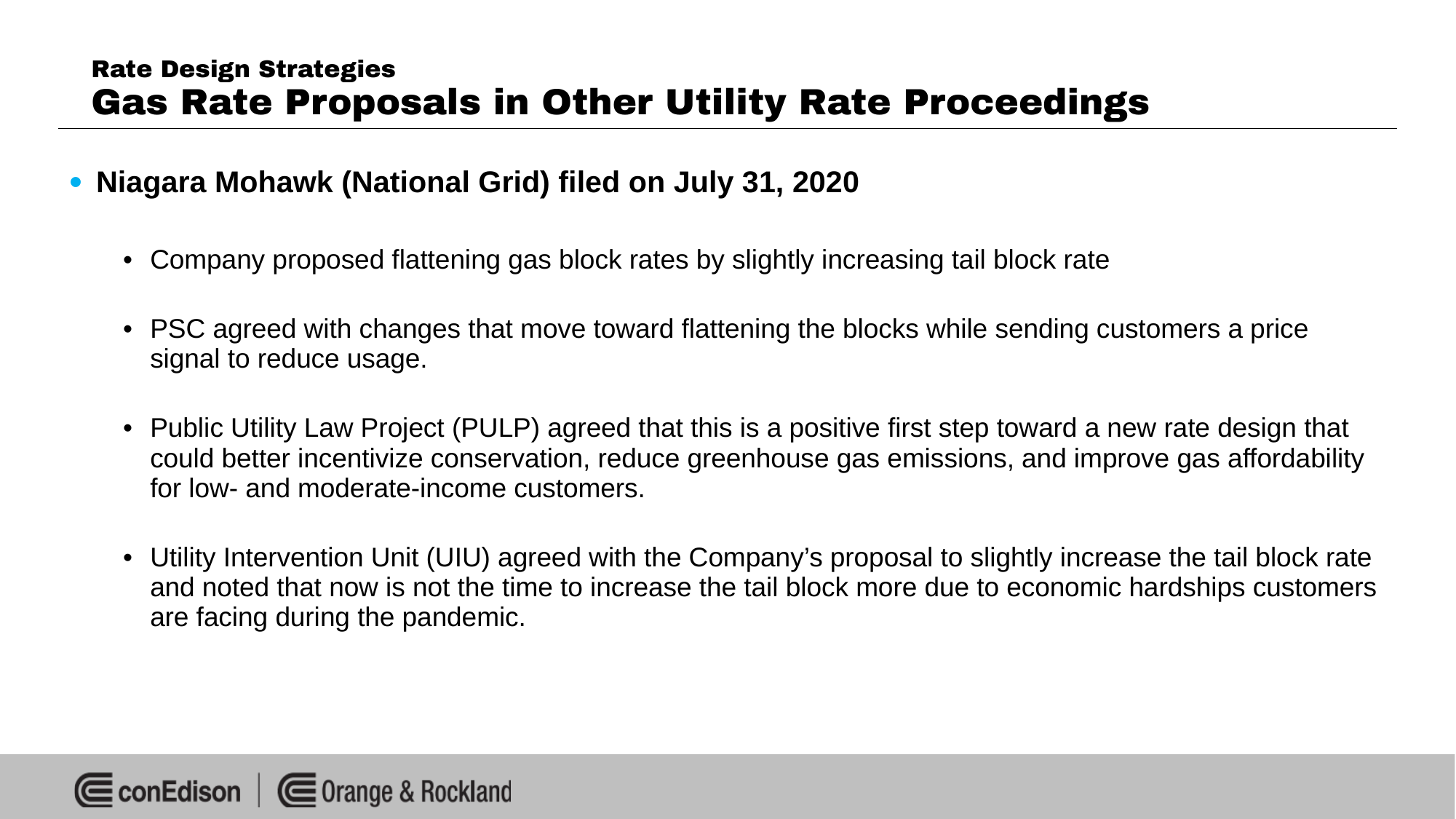

# Rate Design Strategies Gas Rate Proposals in Other Utility Rate Proceedings
Niagara Mohawk (National Grid) filed on July 31, 2020

Company proposed flattening gas block rates by slightly increasing tail block rate

PSC agreed with changes that move toward flattening the blocks while sending customers a price signal to reduce usage.

Public Utility Law Project (PULP) agreed that this is a positive first step toward a new rate design that could better incentivize conservation, reduce greenhouse gas emissions, and improve gas affordability for low- and moderate-income customers.

Utility Intervention Unit (UIU) agreed with the Company’s proposal to slightly increase the tail block rate and noted that now is not the time to increase the tail block more due to economic hardships customers are facing during the pandemic.